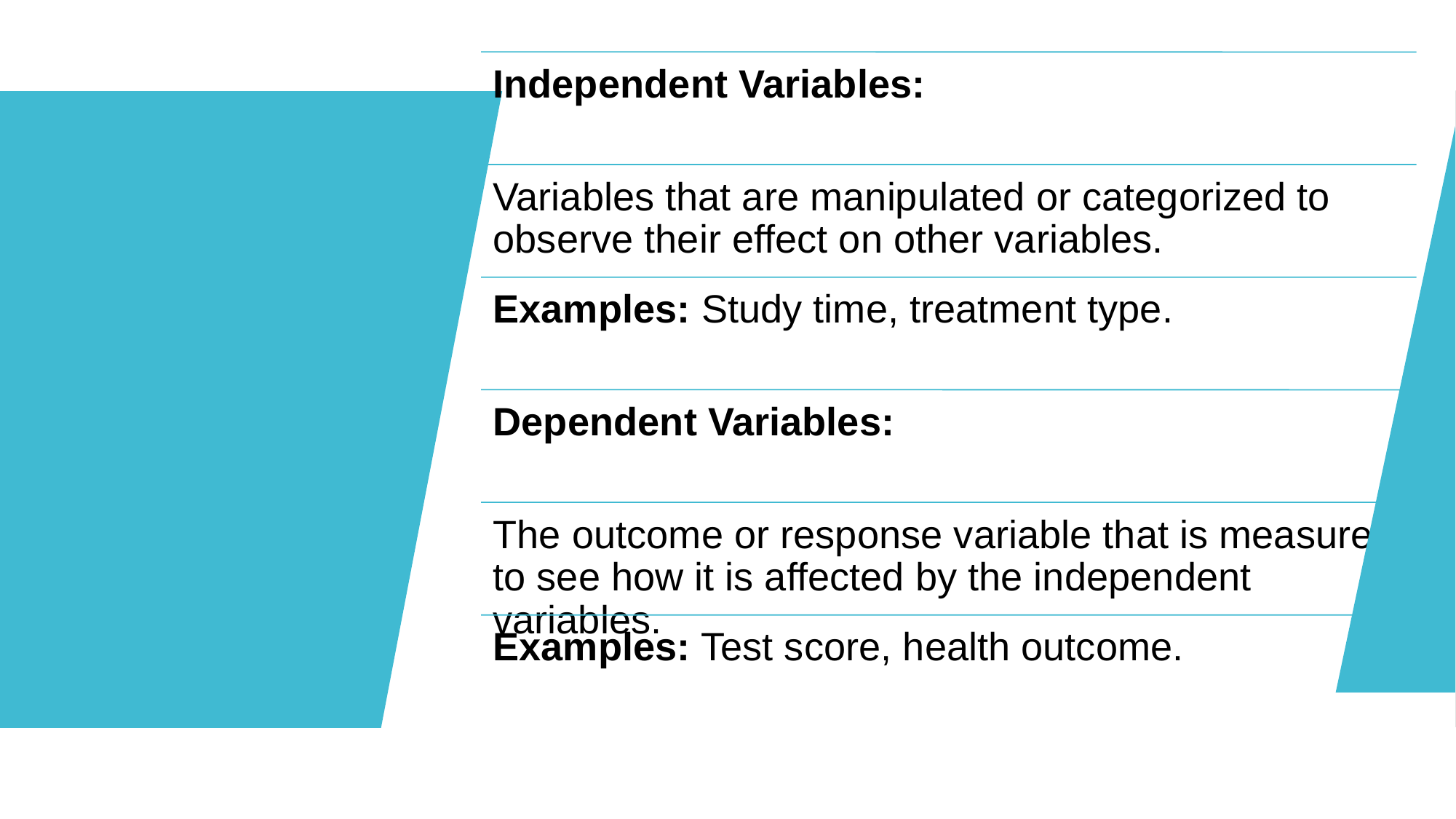

Independent Variables:
Variables that are manipulated or categorized to observe their effect on other variables.
Examples: Study time, treatment type.
Dependent Variables:
The outcome or response variable that is measured to see how it is affected by the independent variables.
Examples: Test score, health outcome.